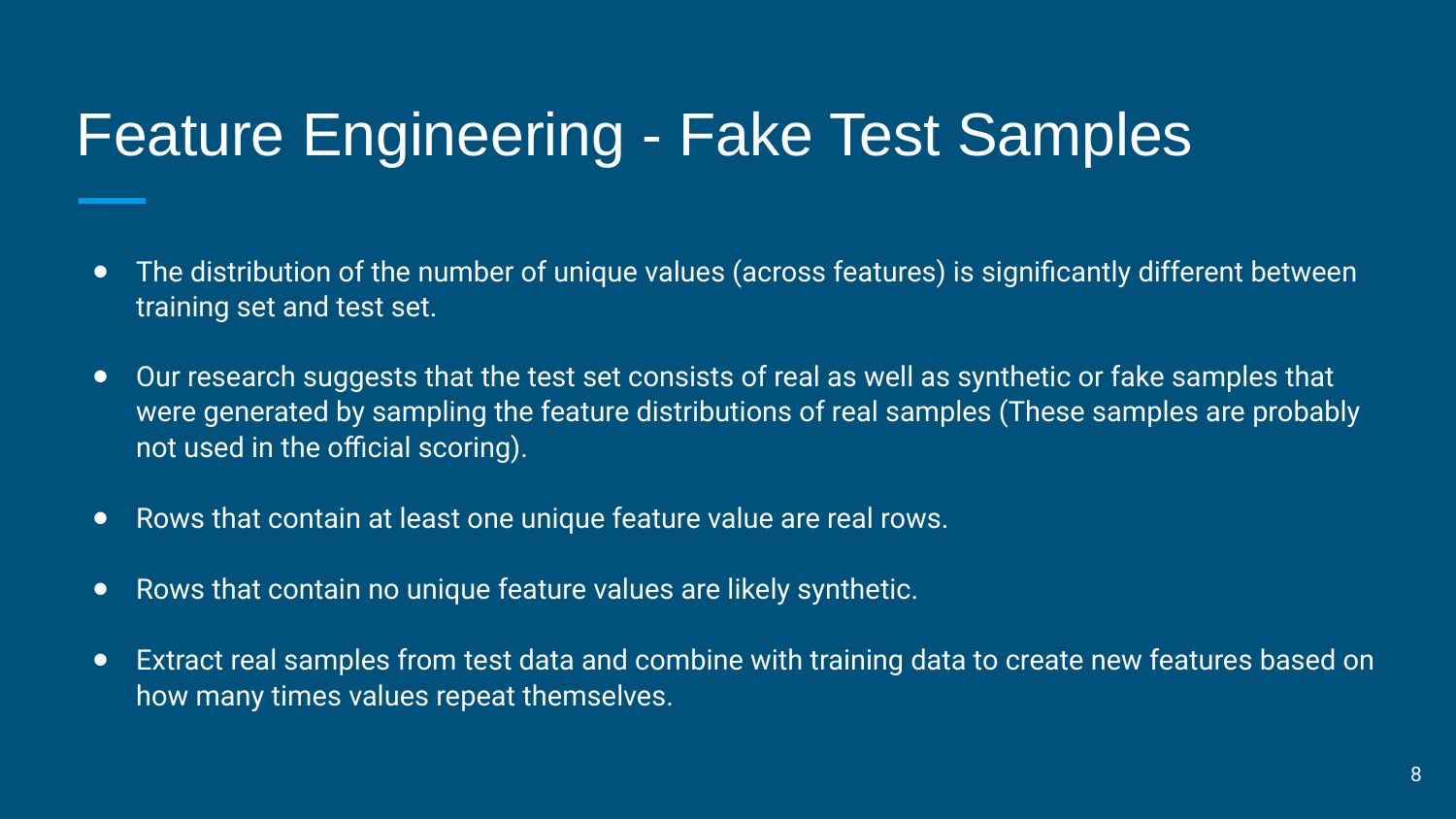

# Feature Engineering - Fake Test Samples
The distribution of the number of unique values (across features) is significantly different between training set and test set.
Our research suggests that the test set consists of real as well as synthetic or fake samples that were generated by sampling the feature distributions of real samples (These samples are probably not used in the official scoring).
Rows that contain at least one unique feature value are real rows.
Rows that contain no unique feature values are likely synthetic.
Extract real samples from test data and combine with training data to create new features based on how many times values repeat themselves.
8